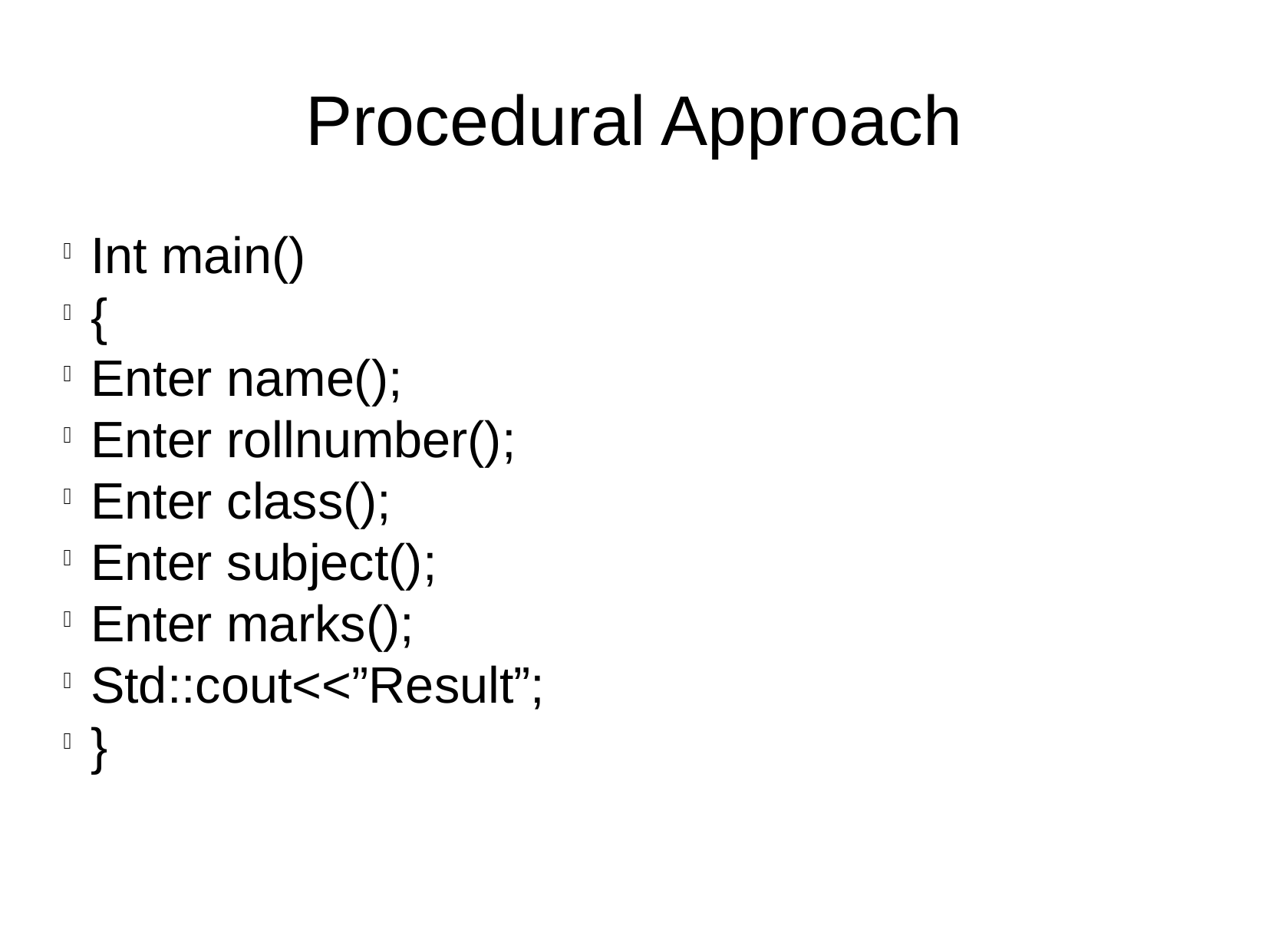

Procedural Approach
Int main()
{
Enter name();
Enter rollnumber();
Enter class();
Enter subject();
Enter marks();
Std::cout<<”Result”;
}